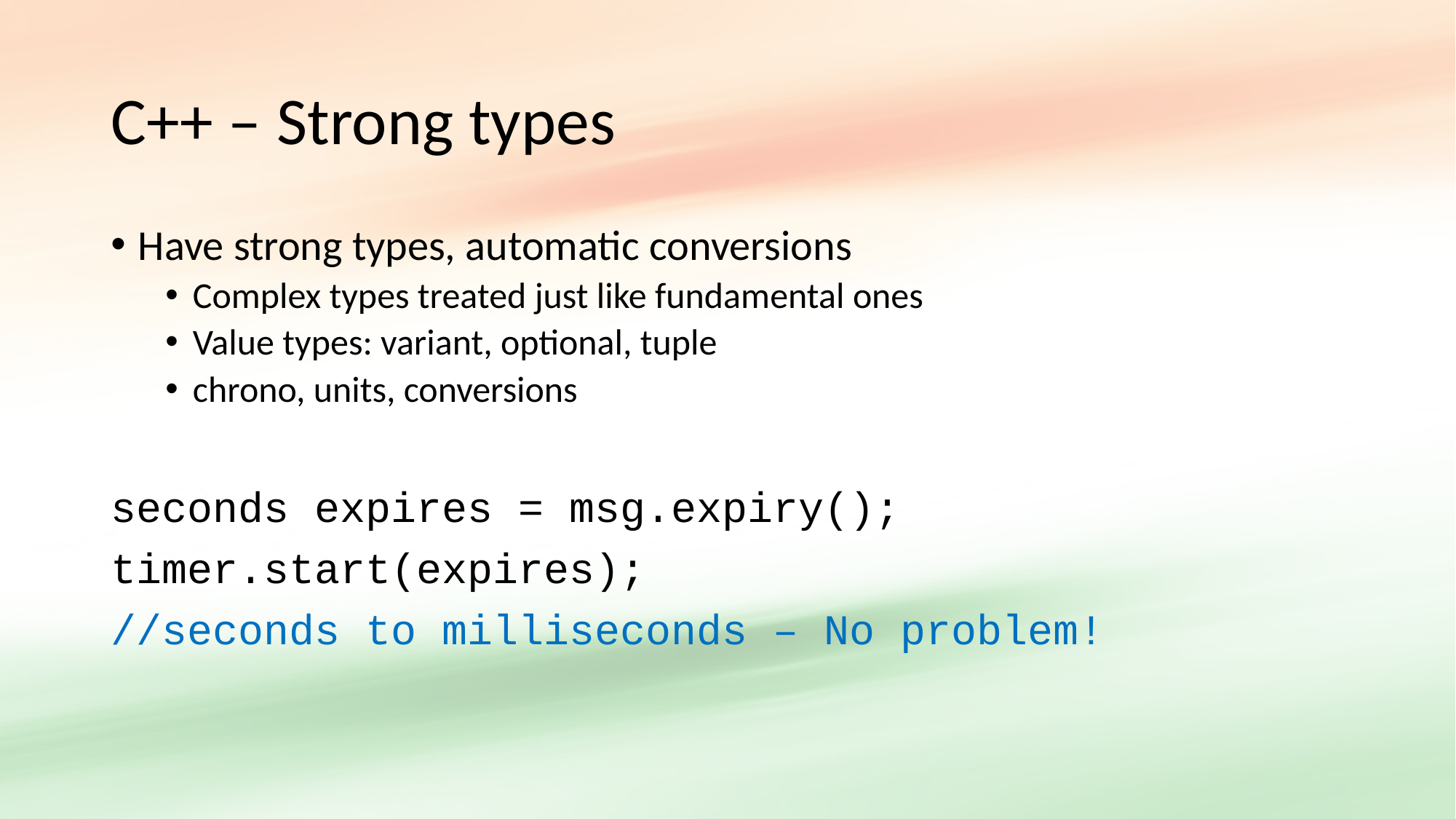

# C++ – Strong types
Have strong types, automatic conversions
Complex types treated just like fundamental ones
Value types: variant, optional, tuple
chrono, units, conversions

seconds expires = msg.expiry();
timer.start(expires);
//seconds to milliseconds – No problem!